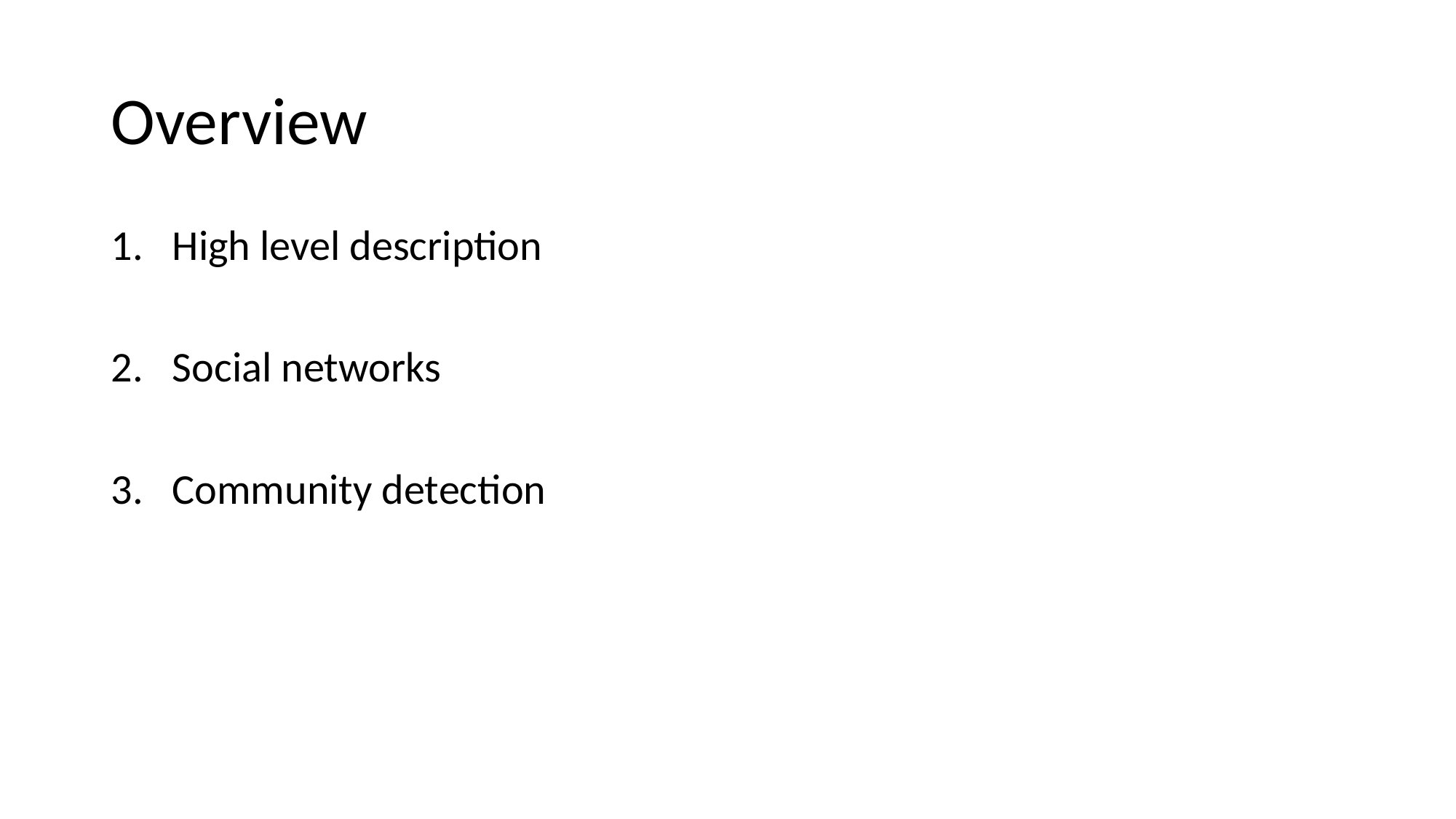

# Overview
High level description

Social networks

Community detection